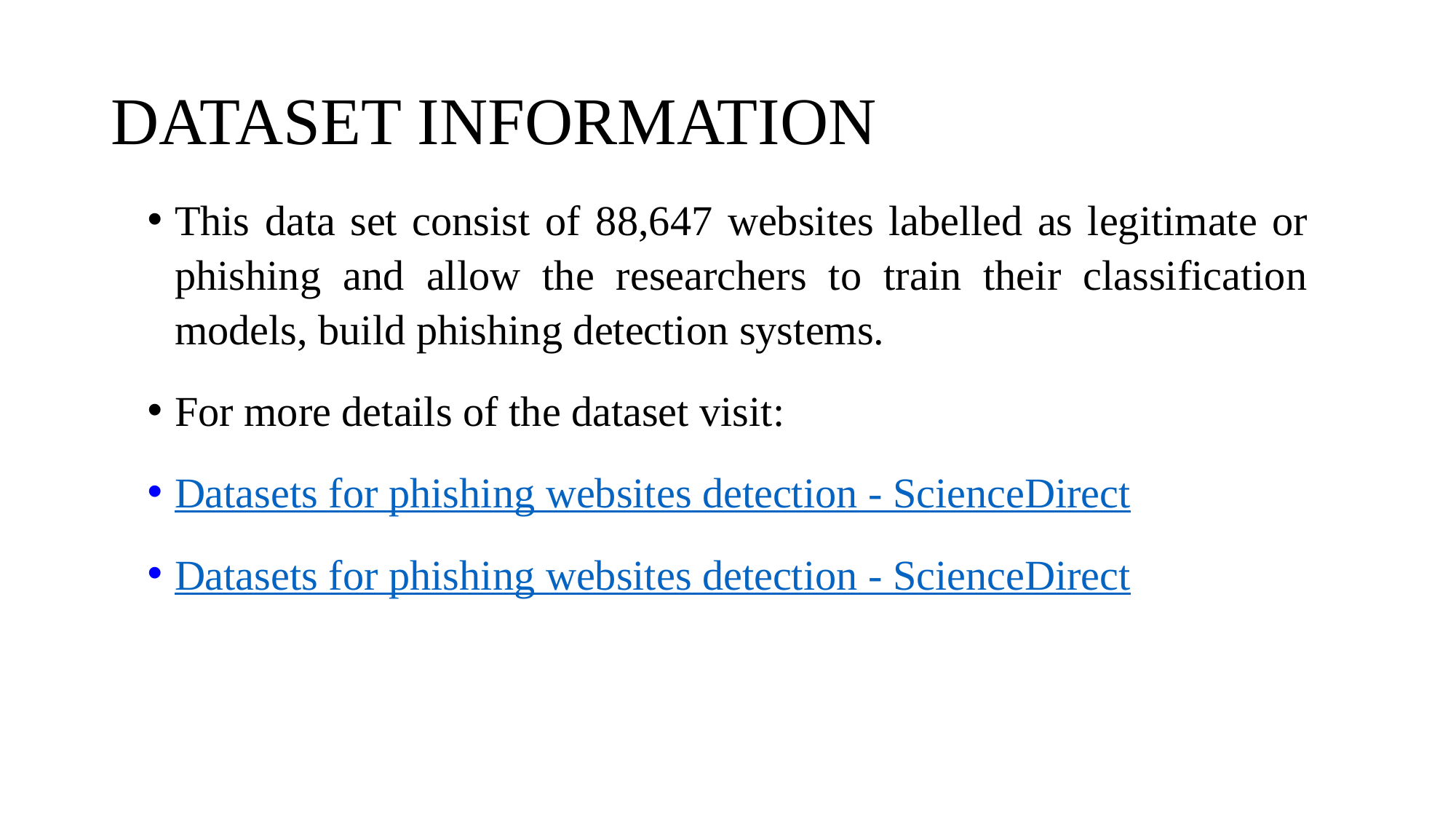

# DATASET INFORMATION
This data set consist of 88,647 websites labelled as legitimate or phishing and allow the researchers to train their classification models, build phishing detection systems.
For more details of the dataset visit:
Datasets for phishing websites detection - ScienceDirect
Datasets for phishing websites detection - ScienceDirect